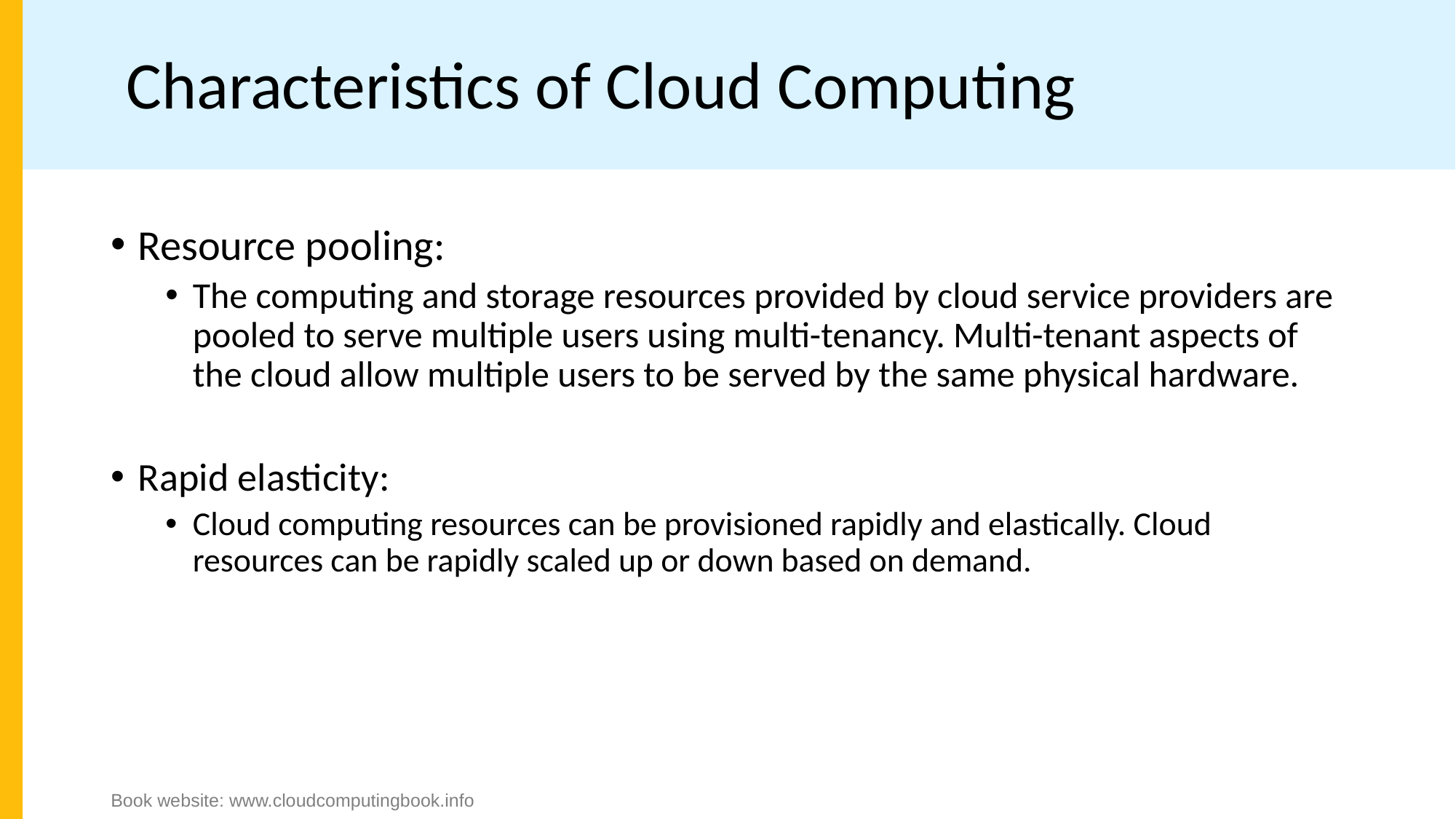

# Characteristics of Cloud Computing
Resource pooling:
The computing and storage resources provided by cloud service providers are pooled to serve multiple users using multi-tenancy. Multi-tenant aspects of the cloud allow multiple users to be served by the same physical hardware.

Rapid elasticity:
Cloud computing resources can be provisioned rapidly and elastically. Cloud resources can be rapidly scaled up or down based on demand.
Book website: www.cloudcomputingbook.info